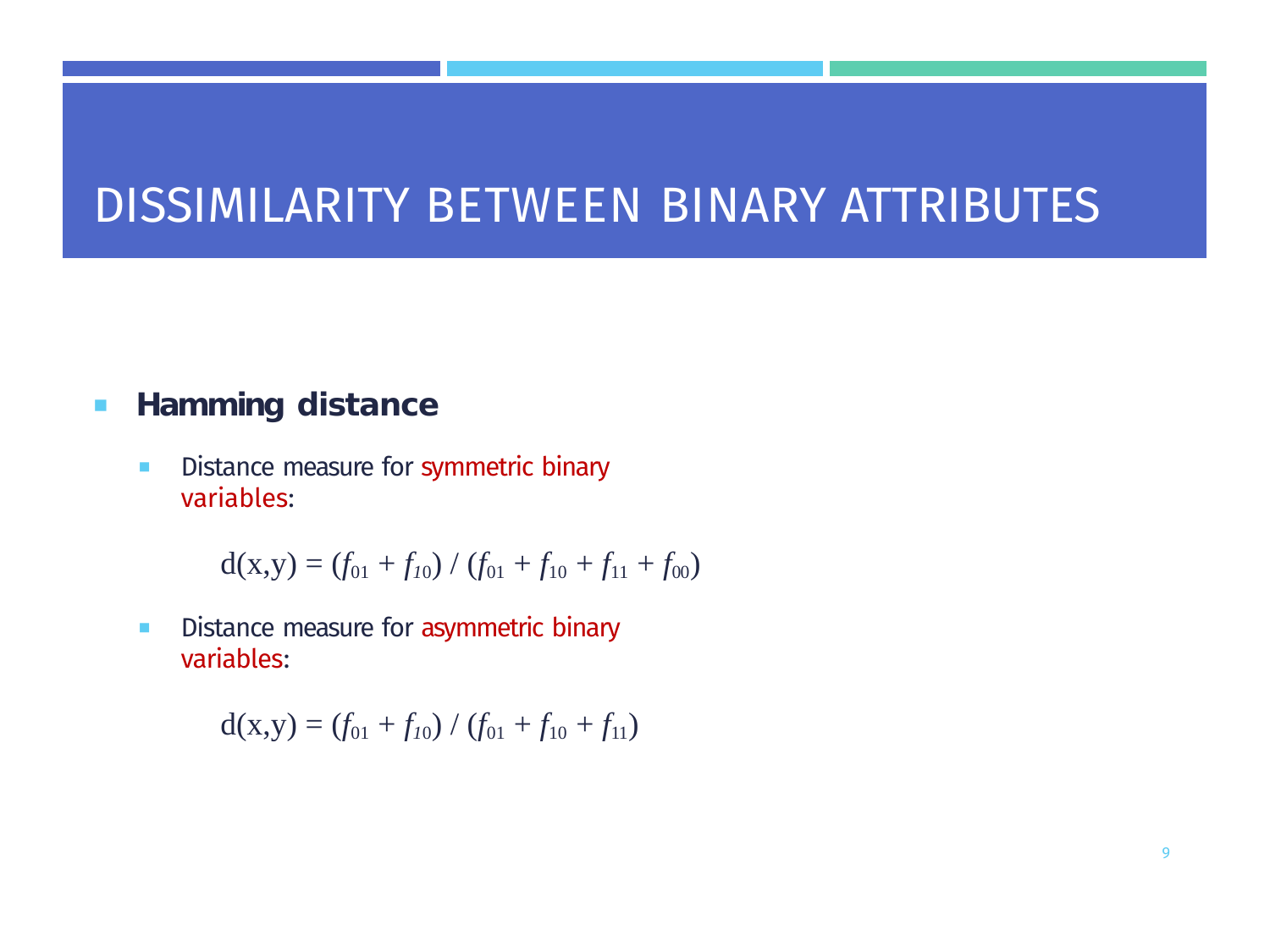

|  |  |  |
| --- | --- | --- |
| DISSIMILARITY BETWEEN BINARY ATTRIBUTES |  |  |
Hamming distance
Distance measure for symmetric binary variables:

d(x,y) = (f01 + f10) / (f01 + f10 + f11 + f00)
Distance measure for asymmetric binary variables:

d(x,y) = (f01 + f10) / (f01 + f10 + f11)
9